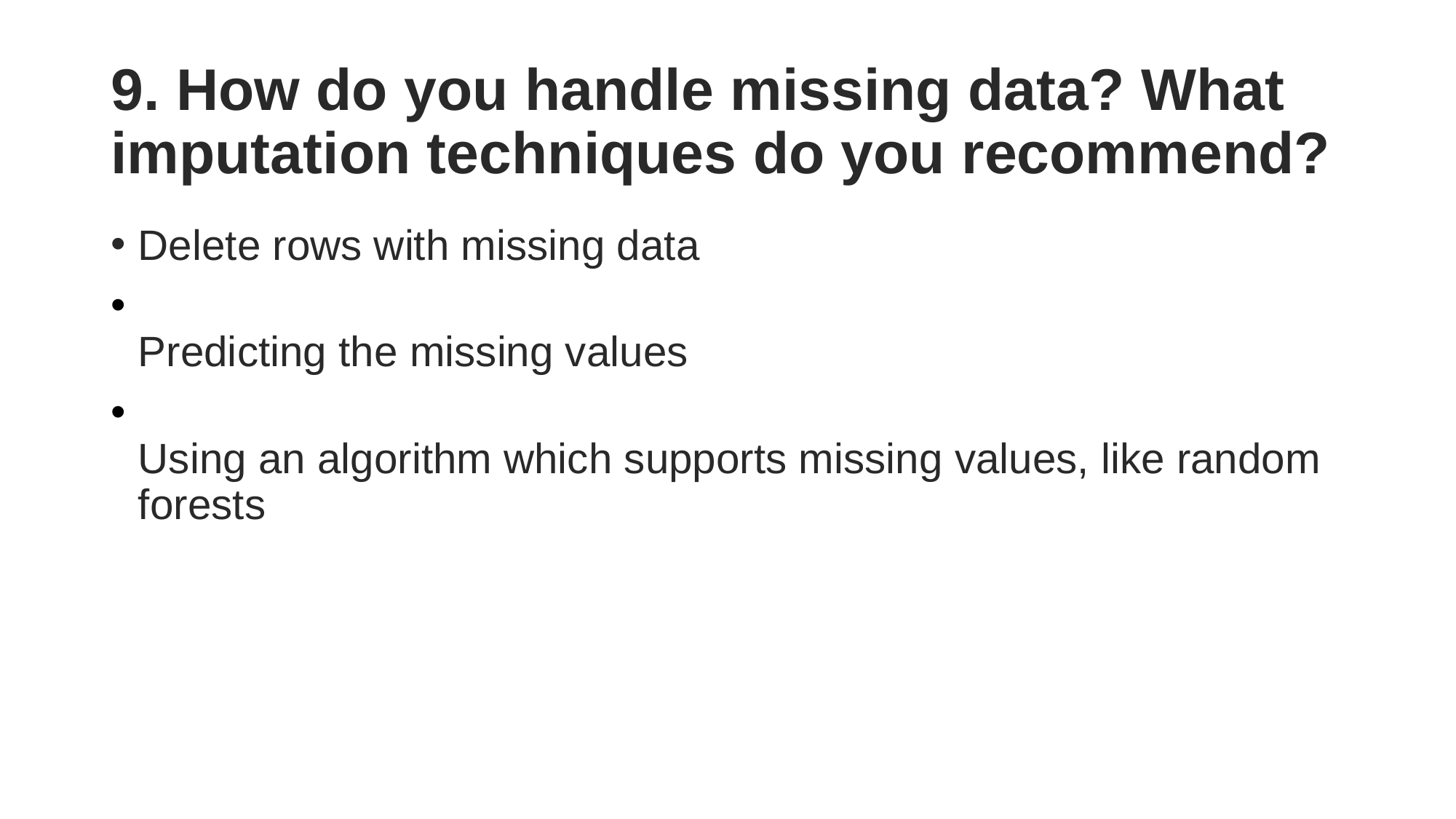

# 9. How do you handle missing data? What imputation techniques do you recommend?
Delete rows with missing data
Predicting the missing values
Using an algorithm which supports missing values, like random forests